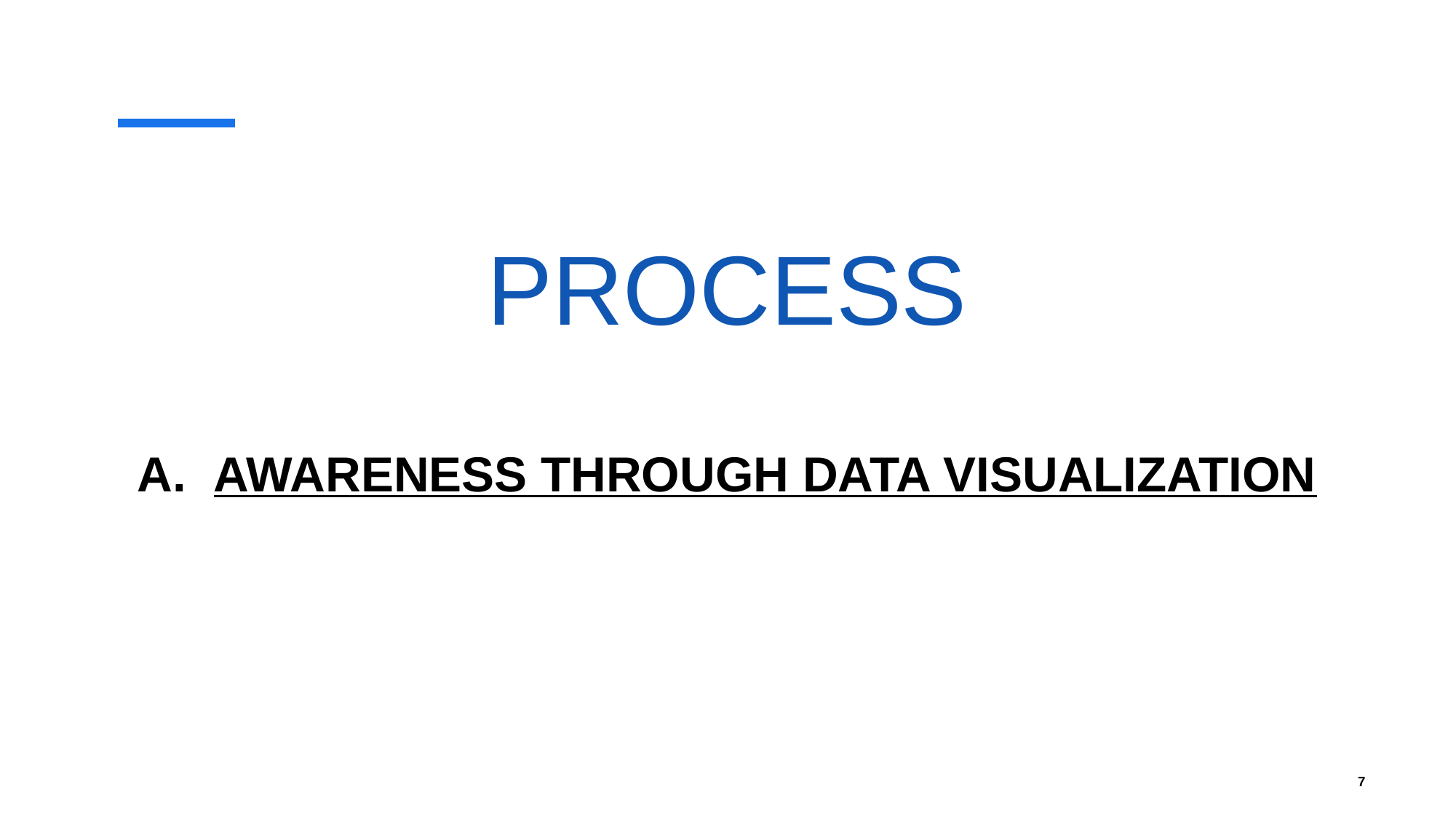

# PROCESS A.  AWARENESS THROUGH DATA VISUALIZATION

7